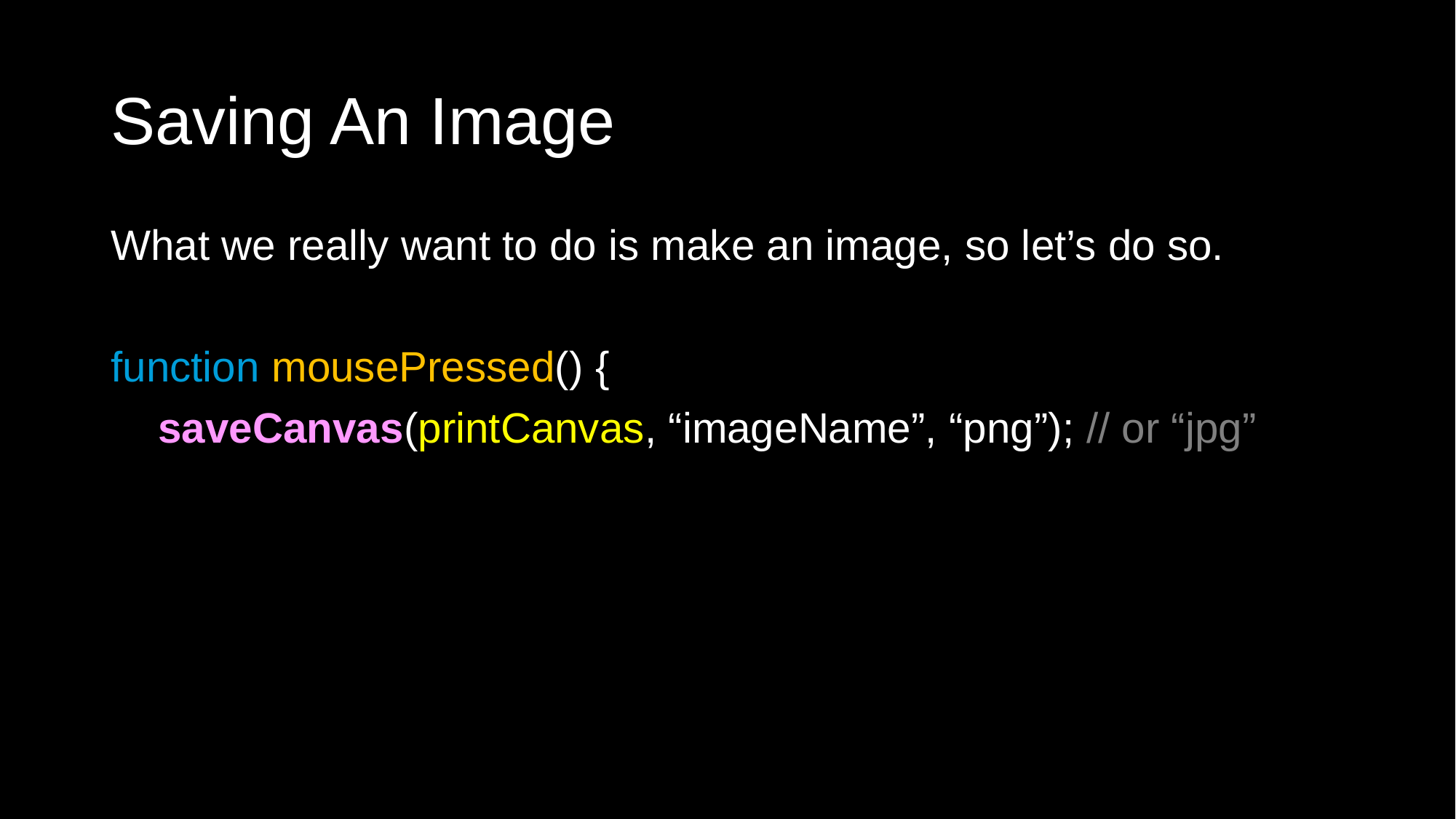

# Saving An Image
What we really want to do is make an image, so let’s do so.

function mousePressed() {
    saveCanvas(printCanvas, “imageName”, “png”); // or “jpg”